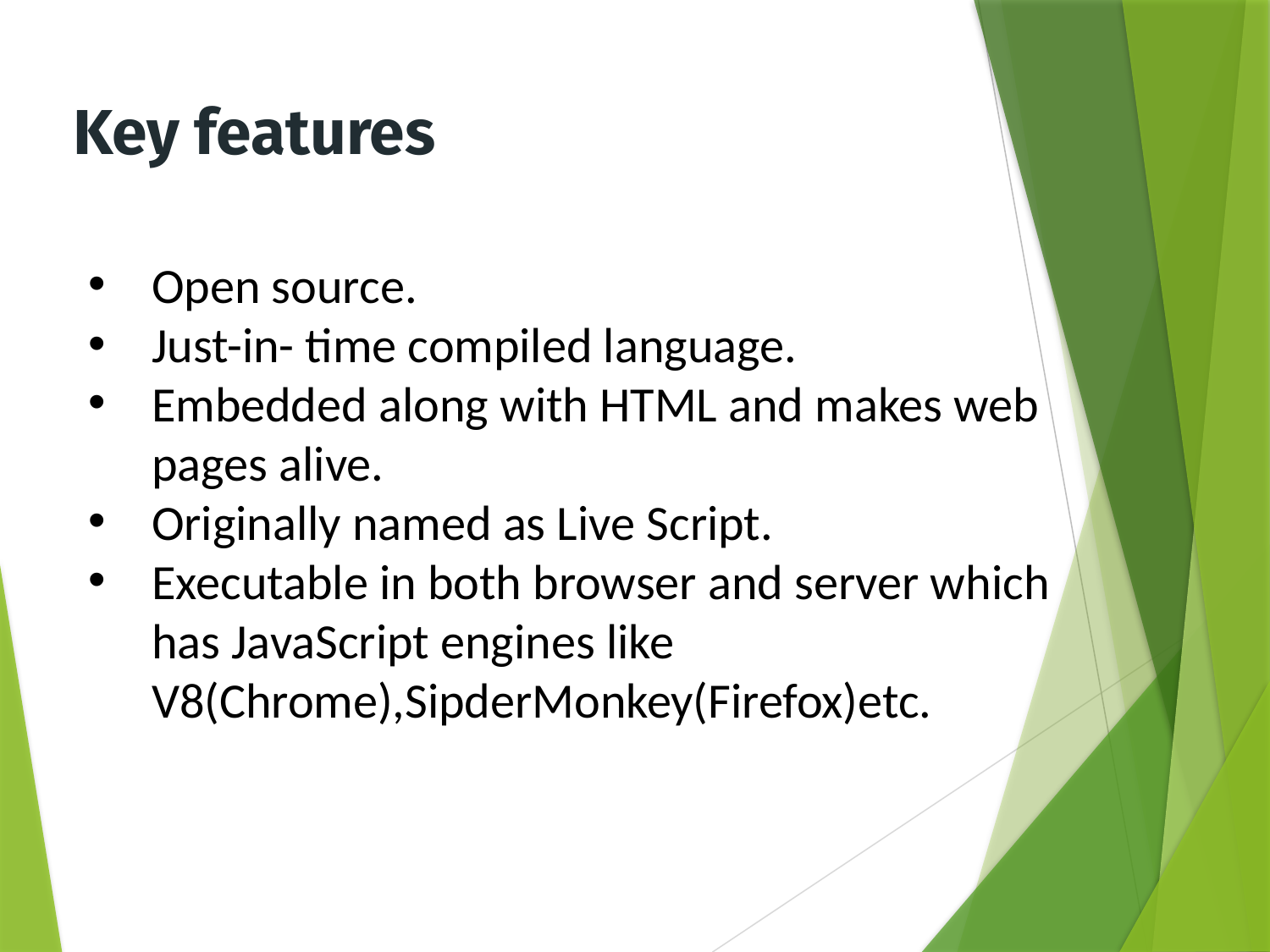

Key features

Open source.
Just-in- time compiled language.
Embedded along with HTML and makes web pages alive.
Originally named as Live Script.
Executable in both browser and server which has JavaScript engines like V8(Chrome),SipderMonkey(Firefox)etc.